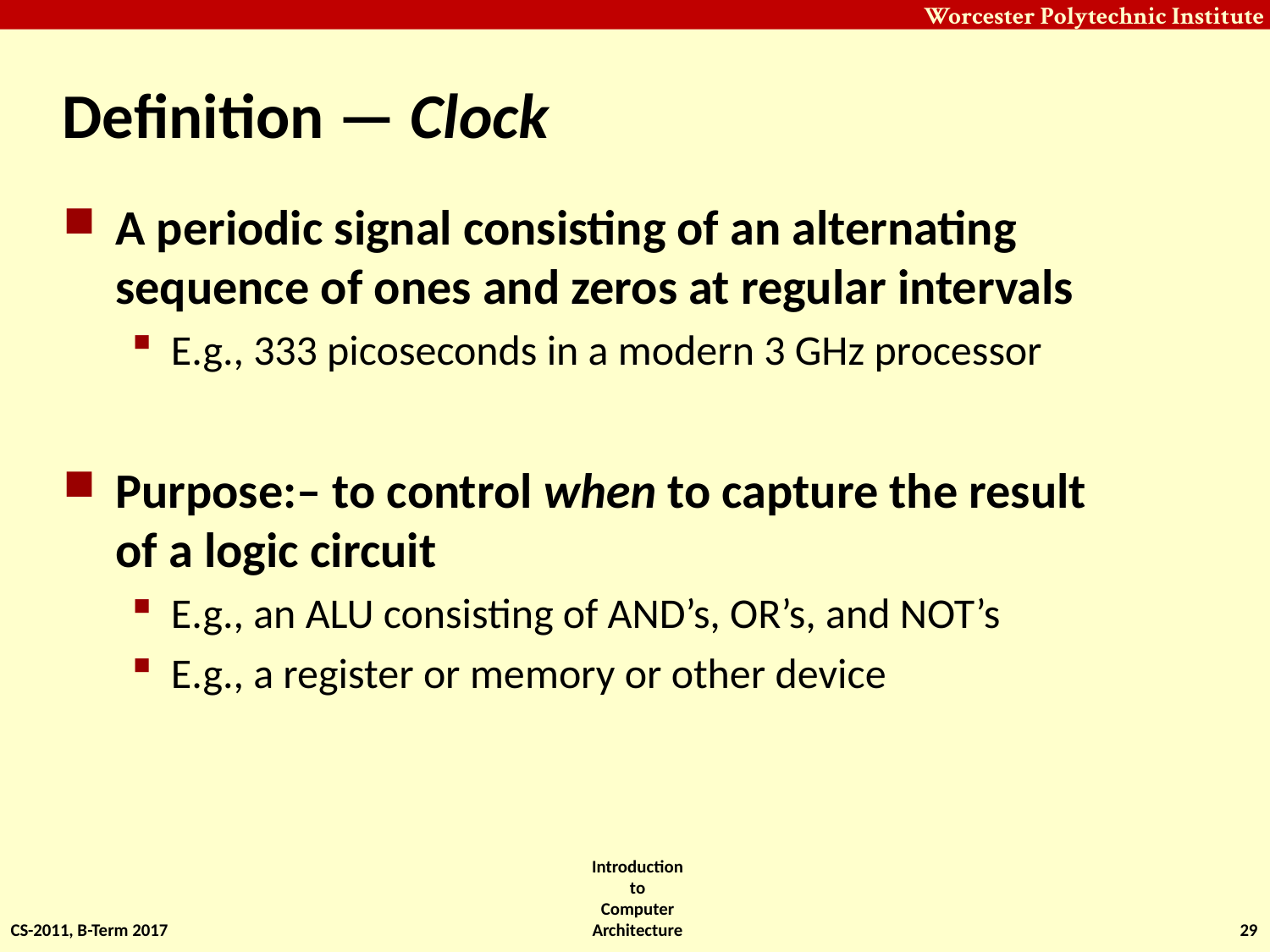

# Definition — Clock
A periodic signal consisting of an alternating sequence of ones and zeros at regular intervals
E.g., 333 picoseconds in a modern 3 GHz processor

Purpose:– to control when to capture the result of a logic circuit
E.g., an ALU consisting of AND’s, OR’s, and NOT’s
E.g., a register or memory or other device
CS-2011, B-Term 2017
Introduction to Computer Architecture
29